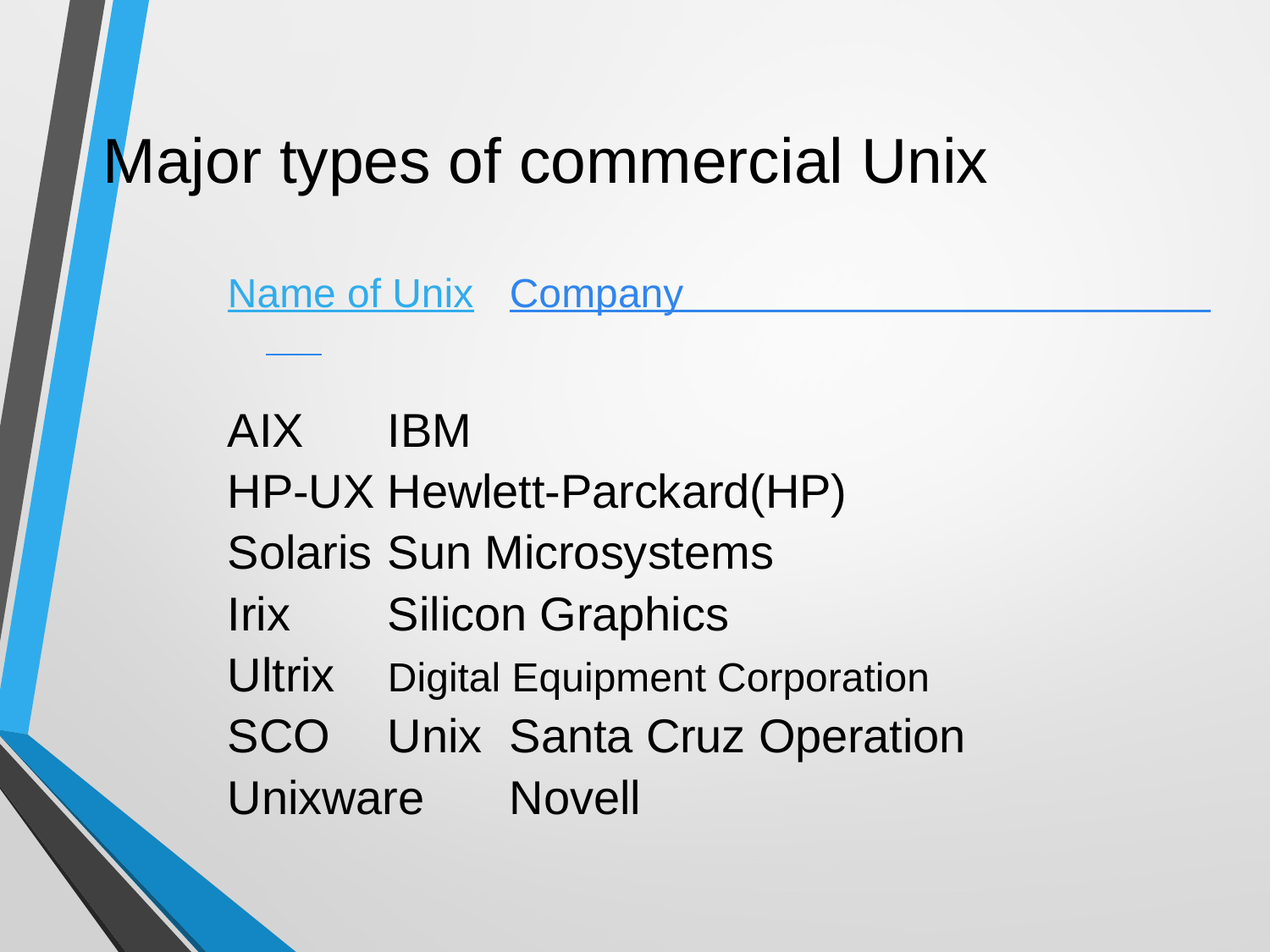

# Major types of commercial Unix
Name of Unix		Company

AIX				IBM
HP-UX			Hewlett-Parckard(HP)
Solaris			Sun Microsystems
Irix					Silicon Graphics
Ultrix				Digital Equipment Corporation
SCO	Unix		Santa Cruz Operation
Unixware		Novell